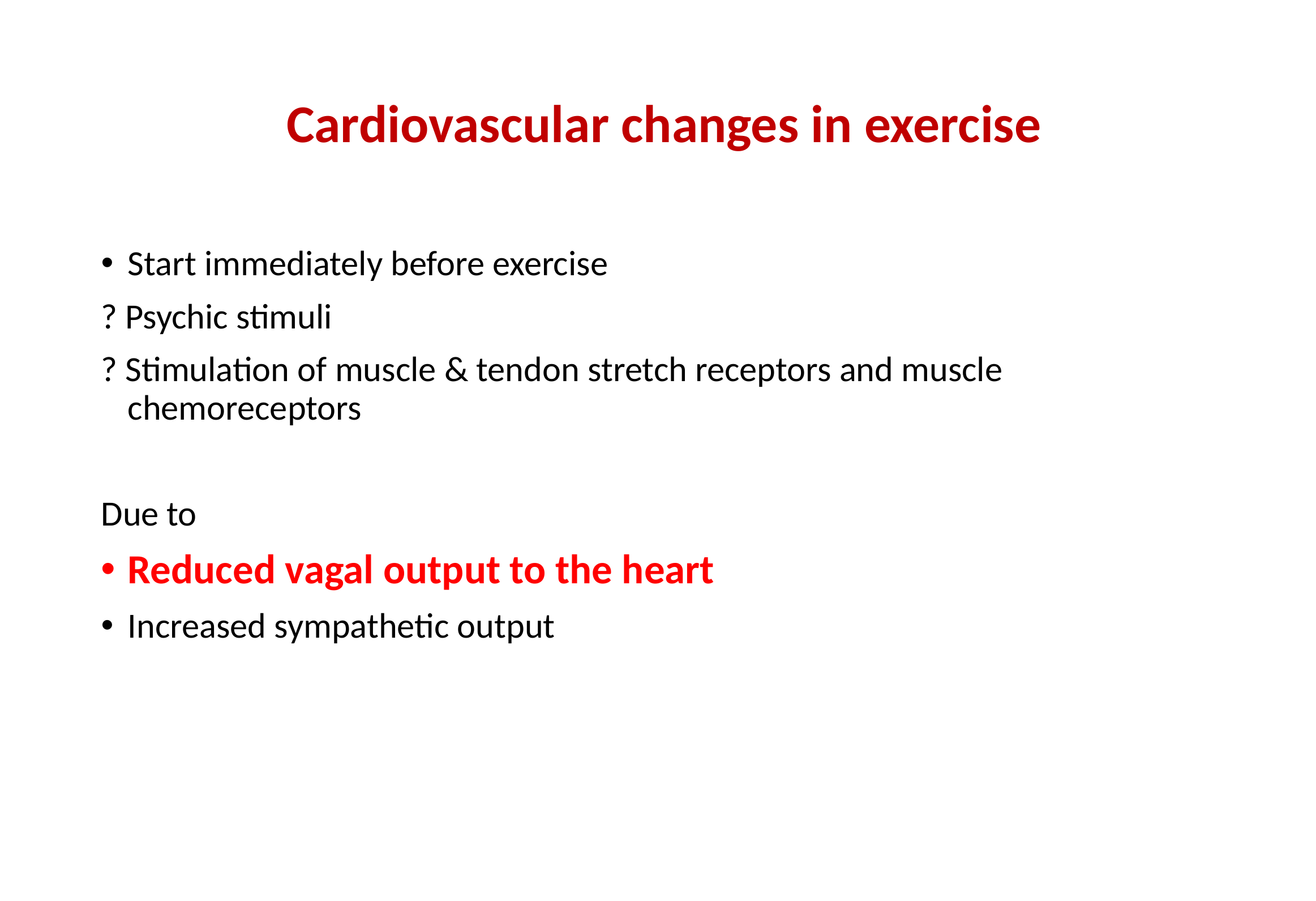

# Cardiovascular changes in exercise
Start immediately before exercise
? Psychic stimuli
? Stimulation of muscle & tendon stretch receptors and muscle chemoreceptors

Due to
Reduced vagal output to the heart
Increased sympathetic output